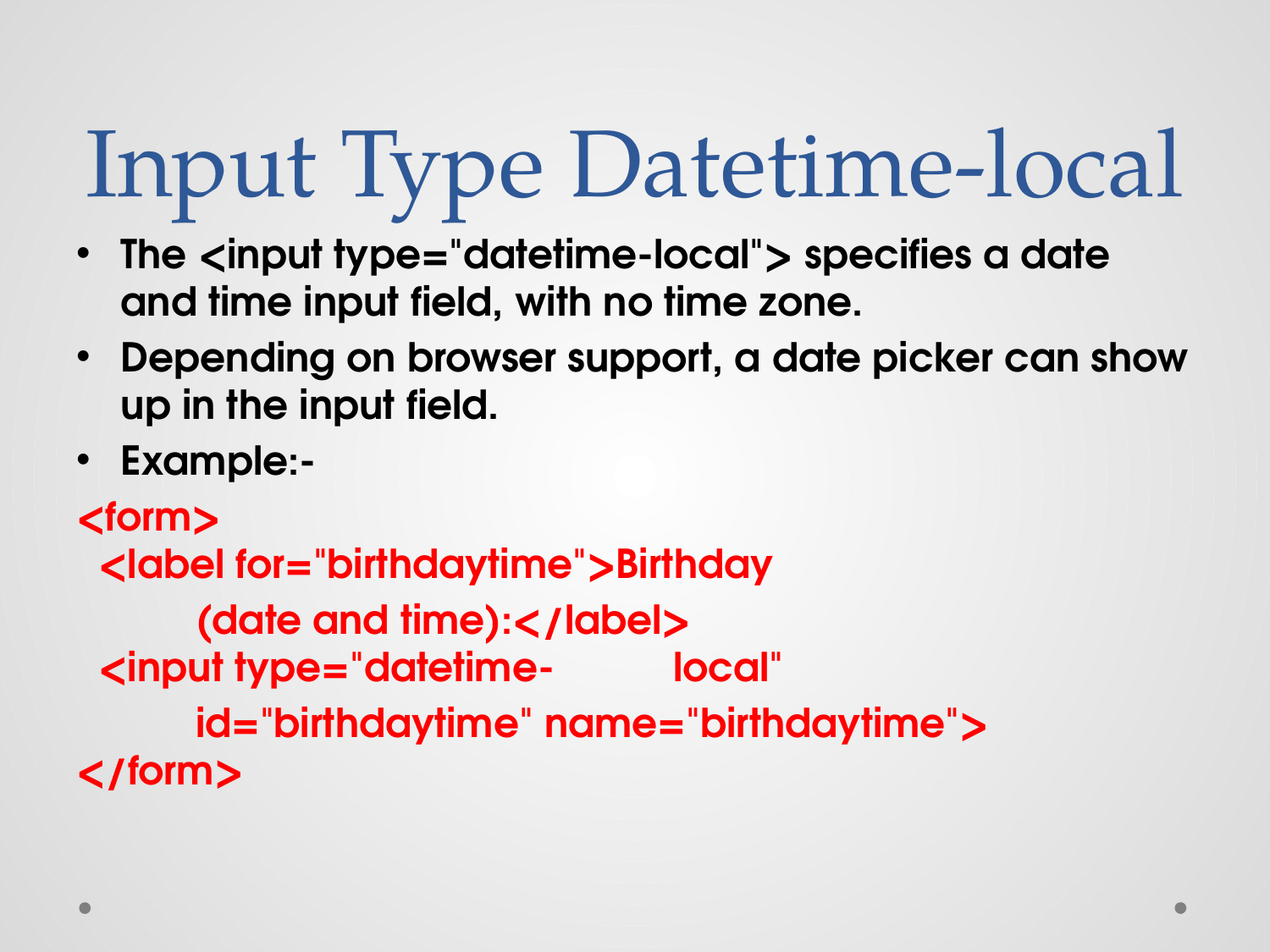

# Input Type Datetime-local
The <input type="datetime-local"> specifies a date and time input field, with no time zone.
Depending on browser support, a date picker can show up in the input field.
Example:-
<form>
  <label for="birthdaytime">Birthday
				(date and time):</label>
  <input type="datetime-	local"
		id="birthdaytime" name="birthdaytime">
</form>